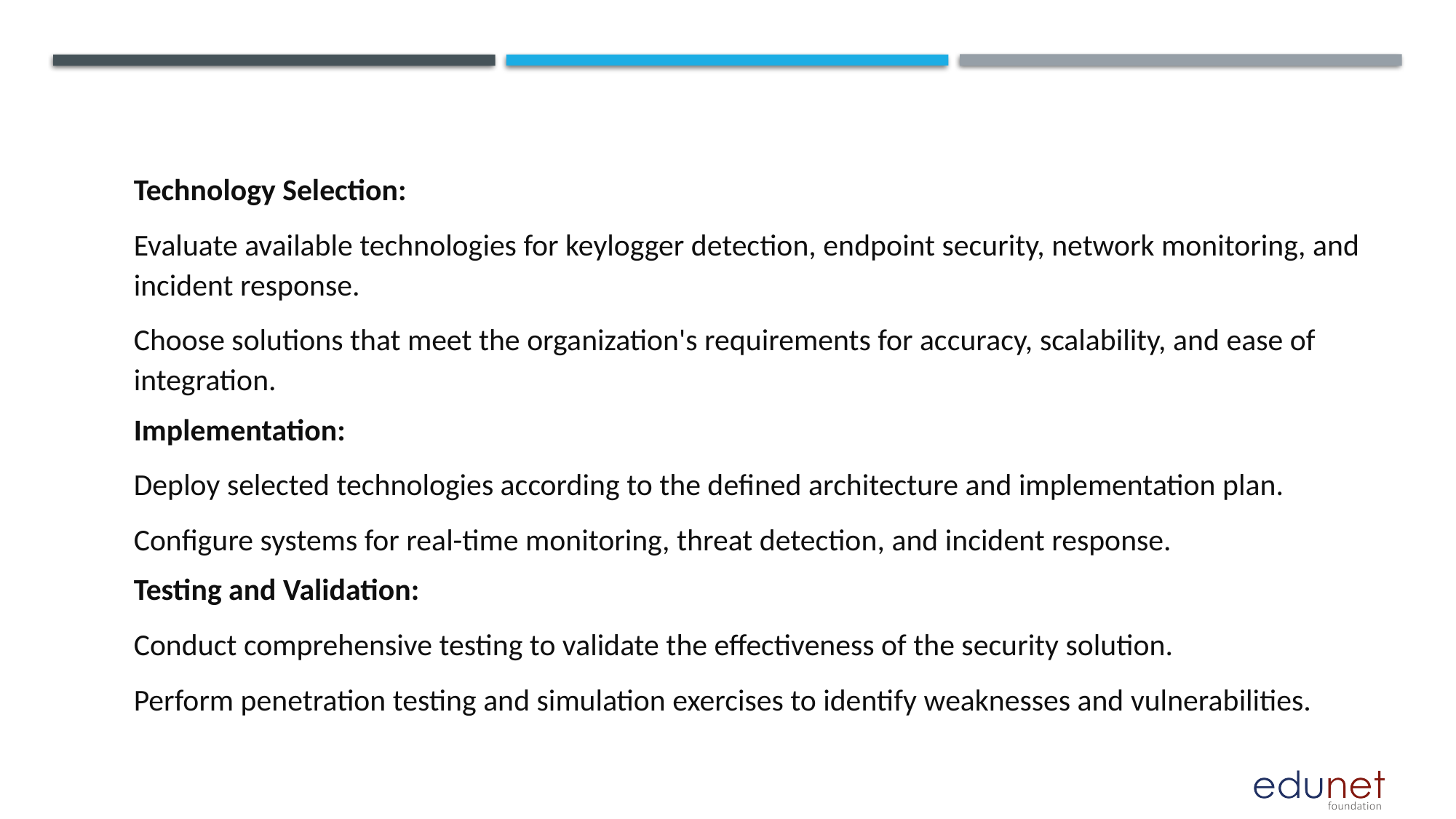

Technology Selection:
Evaluate available technologies for keylogger detection, endpoint security, network monitoring, and incident response.
Choose solutions that meet the organization's requirements for accuracy, scalability, and ease of integration.
Implementation:
Deploy selected technologies according to the defined architecture and implementation plan.
Configure systems for real-time monitoring, threat detection, and incident response.
Testing and Validation:
Conduct comprehensive testing to validate the effectiveness of the security solution.
Perform penetration testing and simulation exercises to identify weaknesses and vulnerabilities.